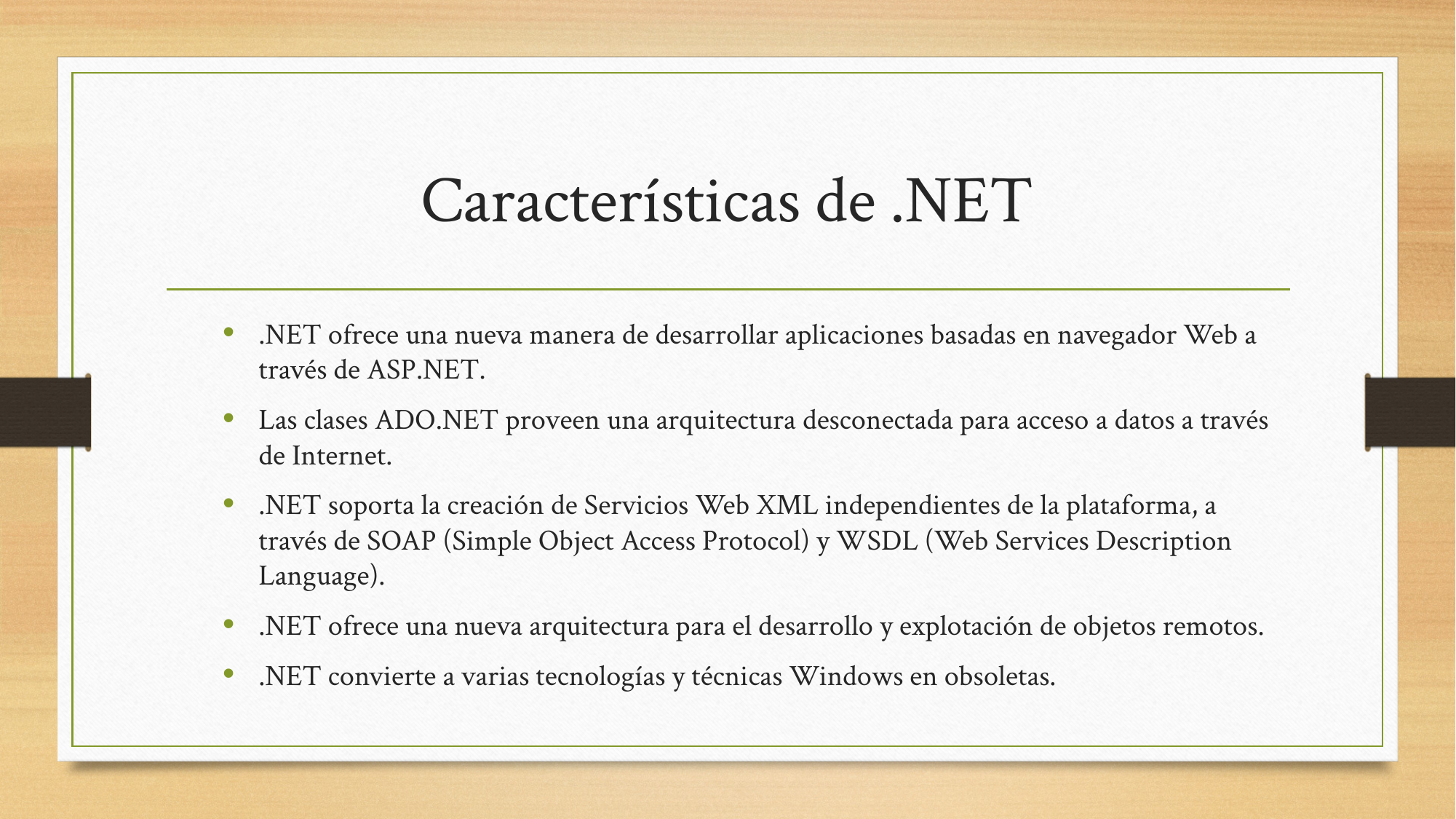

# Características de .NET
.NET ofrece una nueva manera de desarrollar aplicaciones basadas en navegador Web a través de ASP.NET.
Las clases ADO.NET proveen una arquitectura desconectada para acceso a datos a través de Internet.
.NET soporta la creación de Servicios Web XML independientes de la plataforma, a través de SOAP (Simple Object Access Protocol) y WSDL (Web Services Description Language).
.NET ofrece una nueva arquitectura para el desarrollo y explotación de objetos remotos.
.NET convierte a varias tecnologías y técnicas Windows en obsoletas.